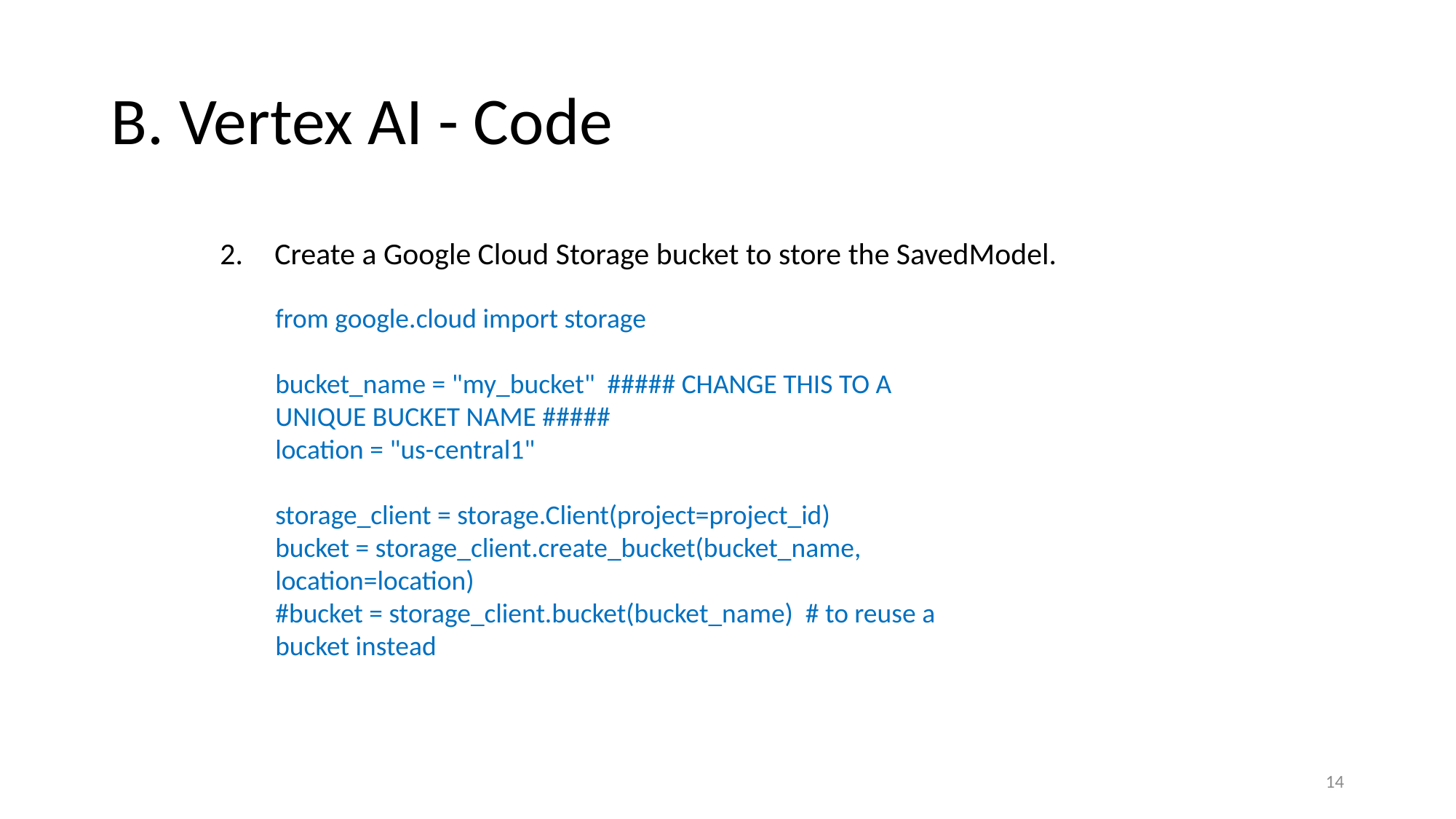

# B. Vertex AI - Code

Create a Google Cloud Storage bucket to store the SavedModel.

from google.cloud import storage

bucket_name = "my_bucket"  ##### CHANGE THIS TO A UNIQUE BUCKET NAME #####
location = "us-central1"

storage_client = storage.Client(project=project_id)
bucket = storage_client.create_bucket(bucket_name, location=location)
#bucket = storage_client.bucket(bucket_name)  # to reuse a bucket instead
14